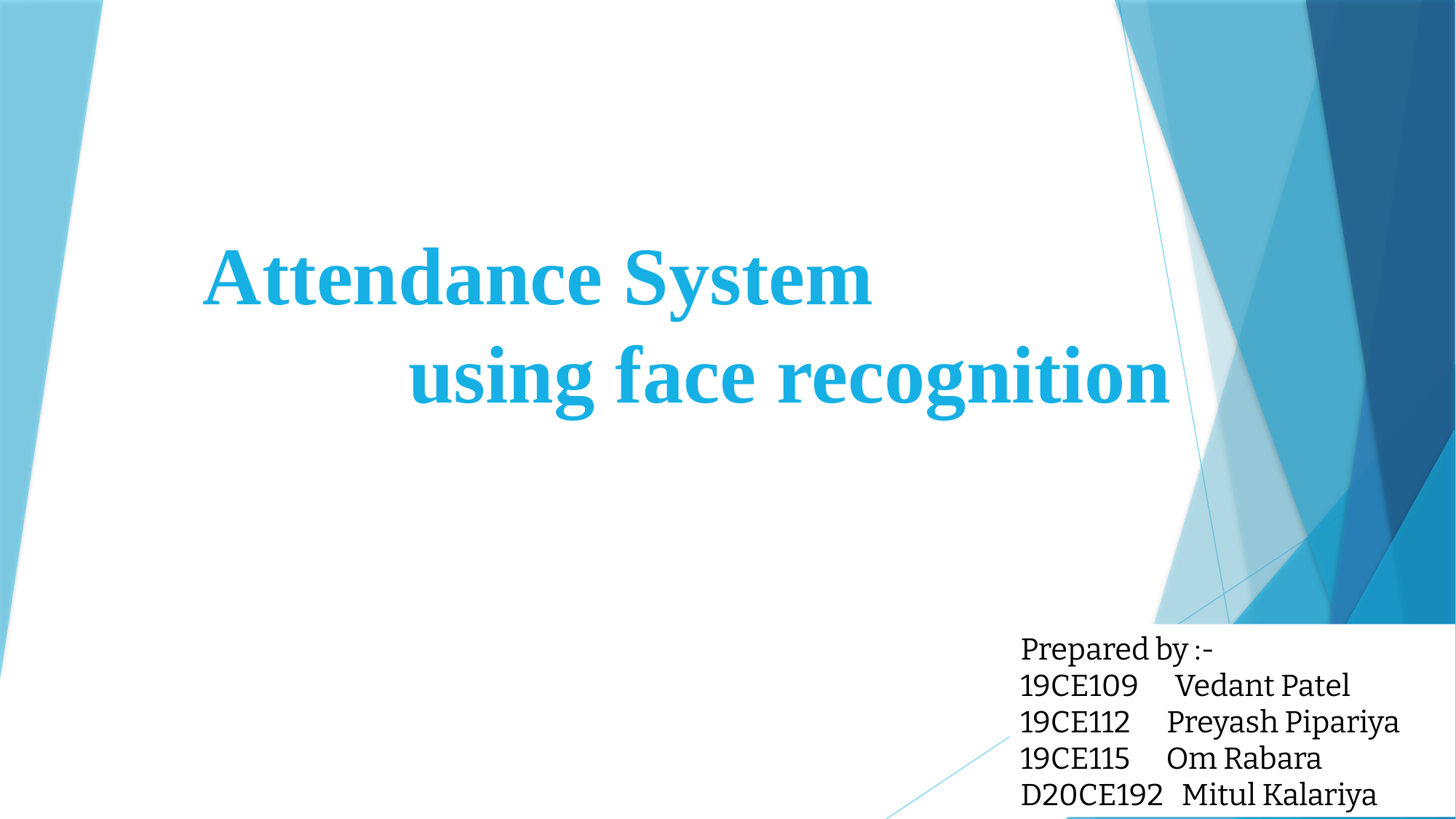

Attendance System
          using face recognition
Prepared by :-
19CE109      Vedant Patel
19CE112      Preyash Pipariya
19CE115      Om Rabara
D20CE192   Mitul Kalariya